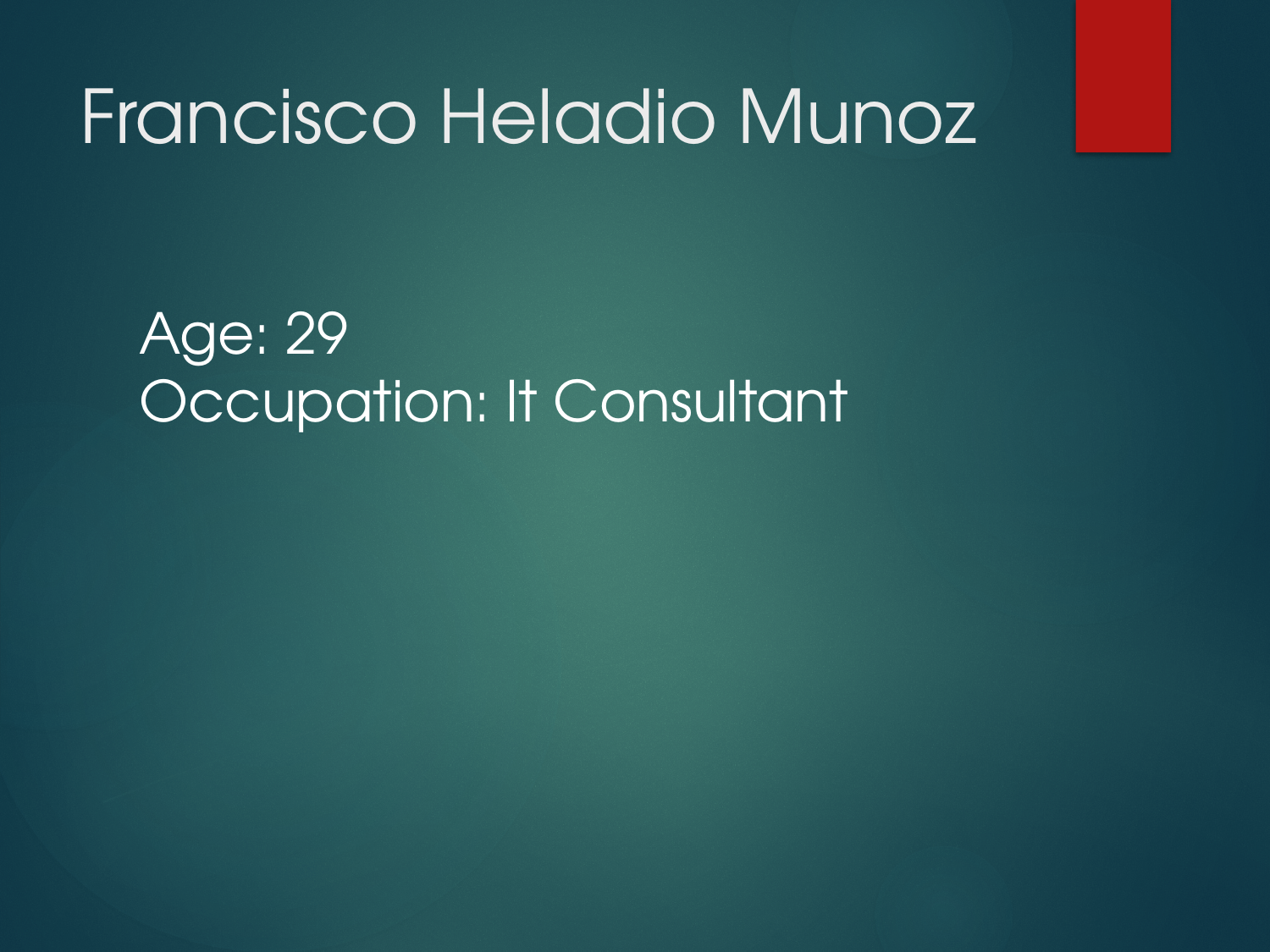

# Francisco Heladio Munoz

Age: 29
Occupation: It Consultant